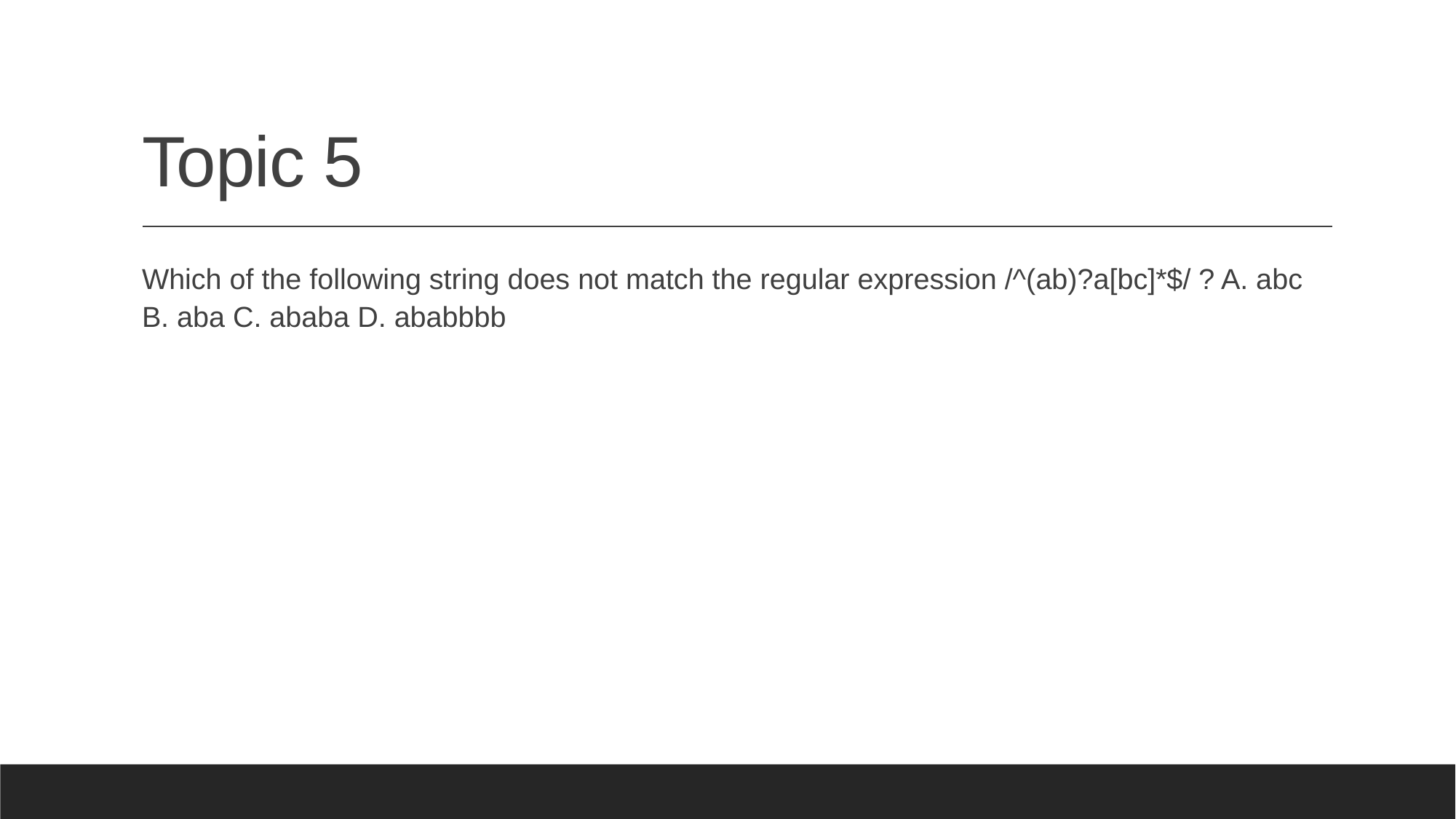

# Topic 5
Which of the following string does not match the regular expression /^(ab)?a[bc]*$/ ? A. abc B. aba C. ababa D. ababbbb